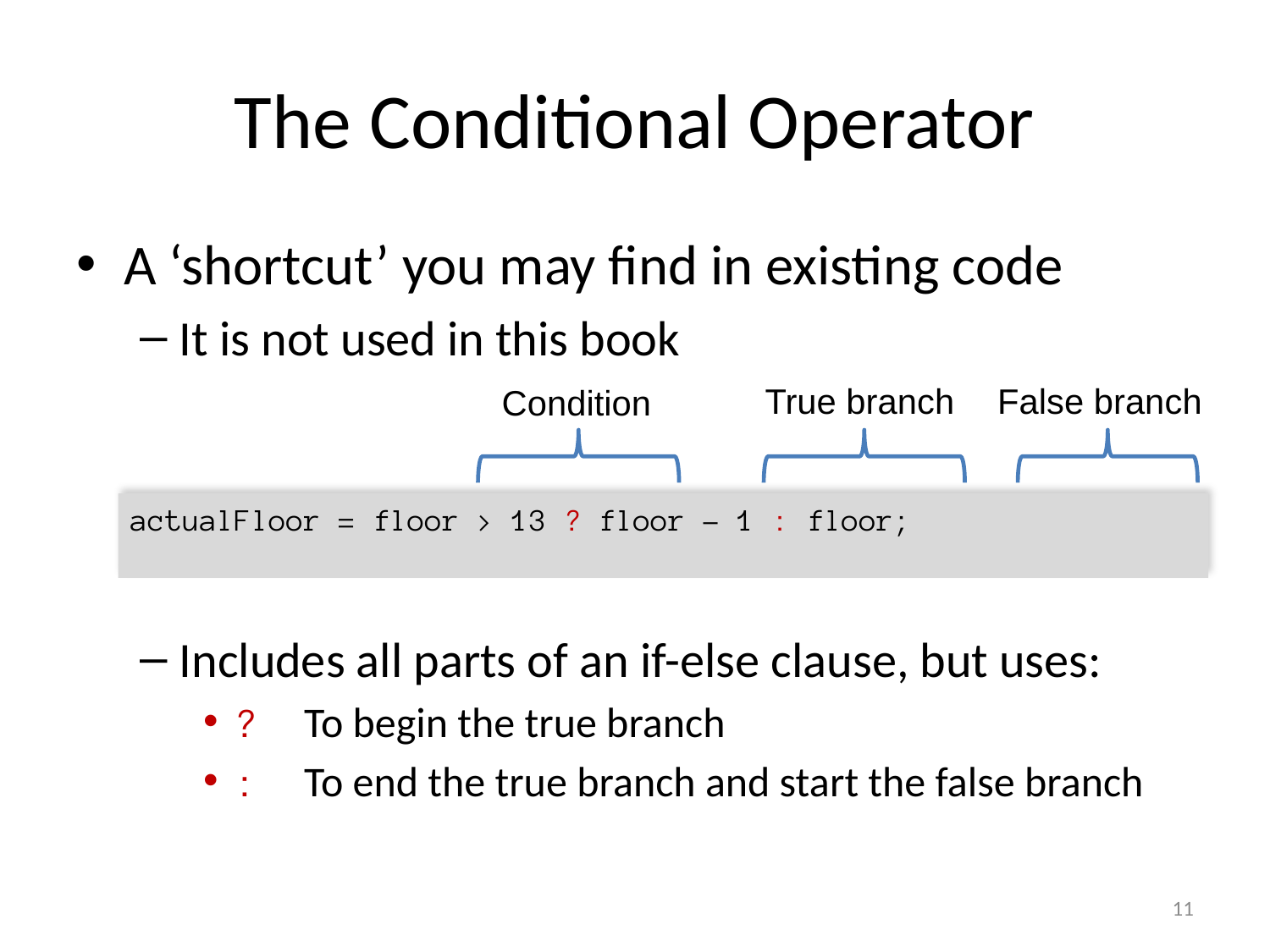

# The Conditional Operator
A ‘shortcut’ you may find in existing code
It is not used in this book

Includes all parts of an if-else clause, but uses:
?  To begin the true branch
:  To end the true branch and start the false branch

True branch
False branch
Condition
actualFloor = floor > 13 ? floor - 1 : floor;
11